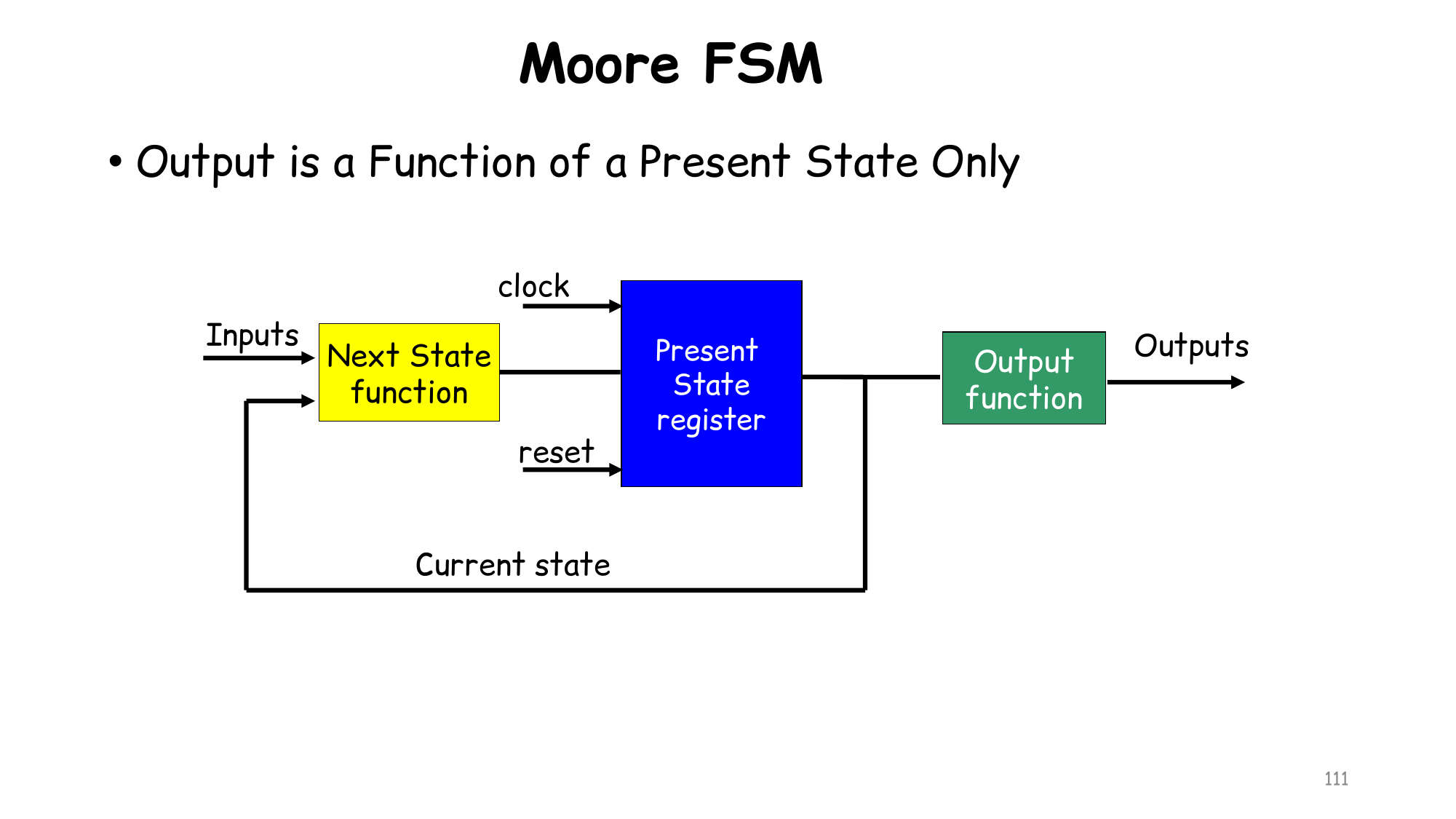

# Moore FSM
Output is a Function of a Present State Only
clock
Present
State
register

Inputs
Outputs
Next State
function
Output
function

reset

Current state

111